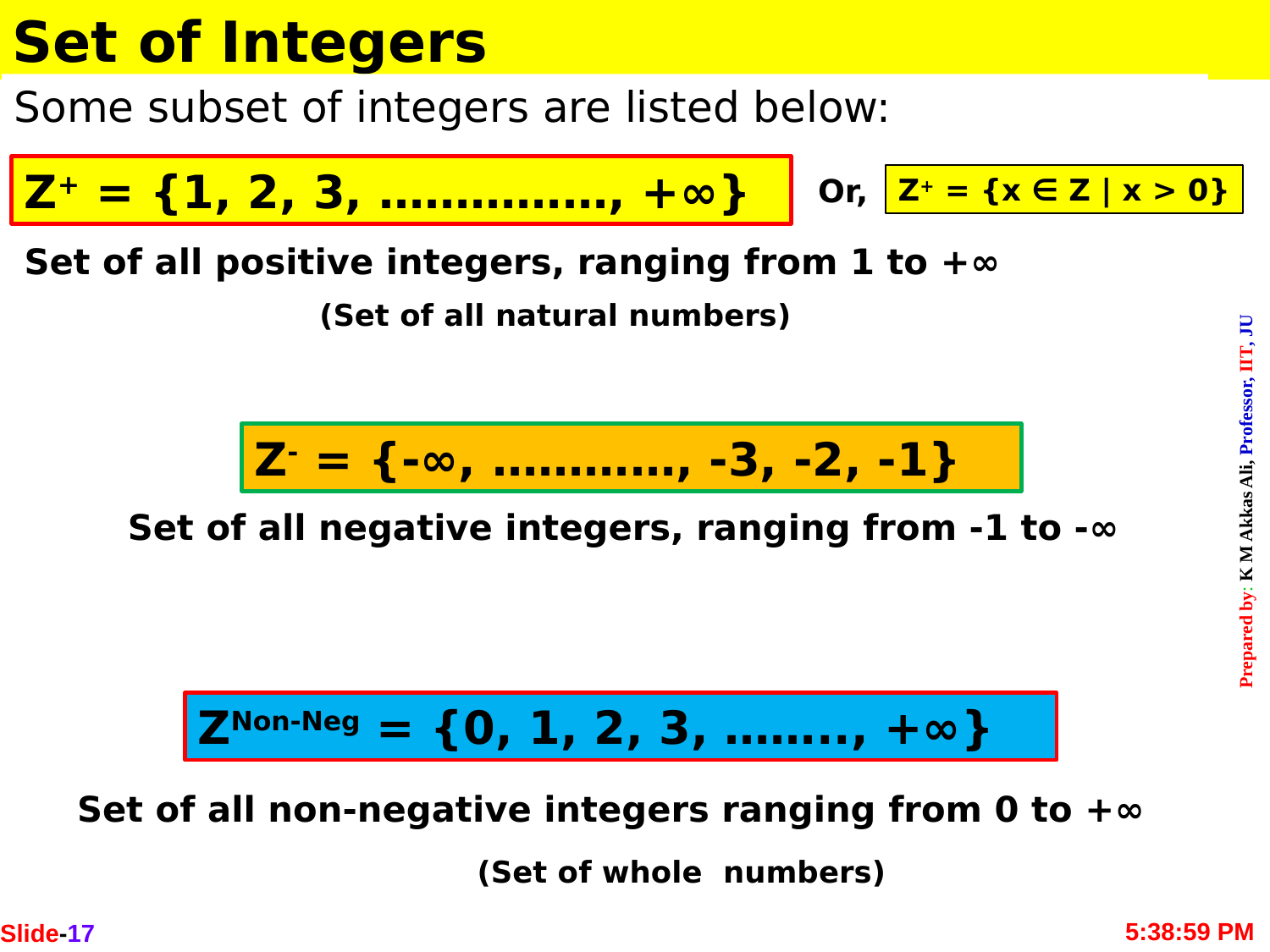

Set of Integers
Some subset of integers are listed below:
Z+ = {1, 2, 3, ……………, +∞}
Or,
Z+ = {x ∈ Z | x > 0}
Set of all positive integers, ranging from 1 to +∞
(Set of all natural numbers)
Z- = {-∞, …………, -3, -2, -1}
Set of all negative integers, ranging from -1 to -∞
ZNon-Neg = {0, 1, 2, 3, …….., +∞}
Set of all non-negative integers ranging from 0 to +∞
(Set of whole  numbers)
Slide-17